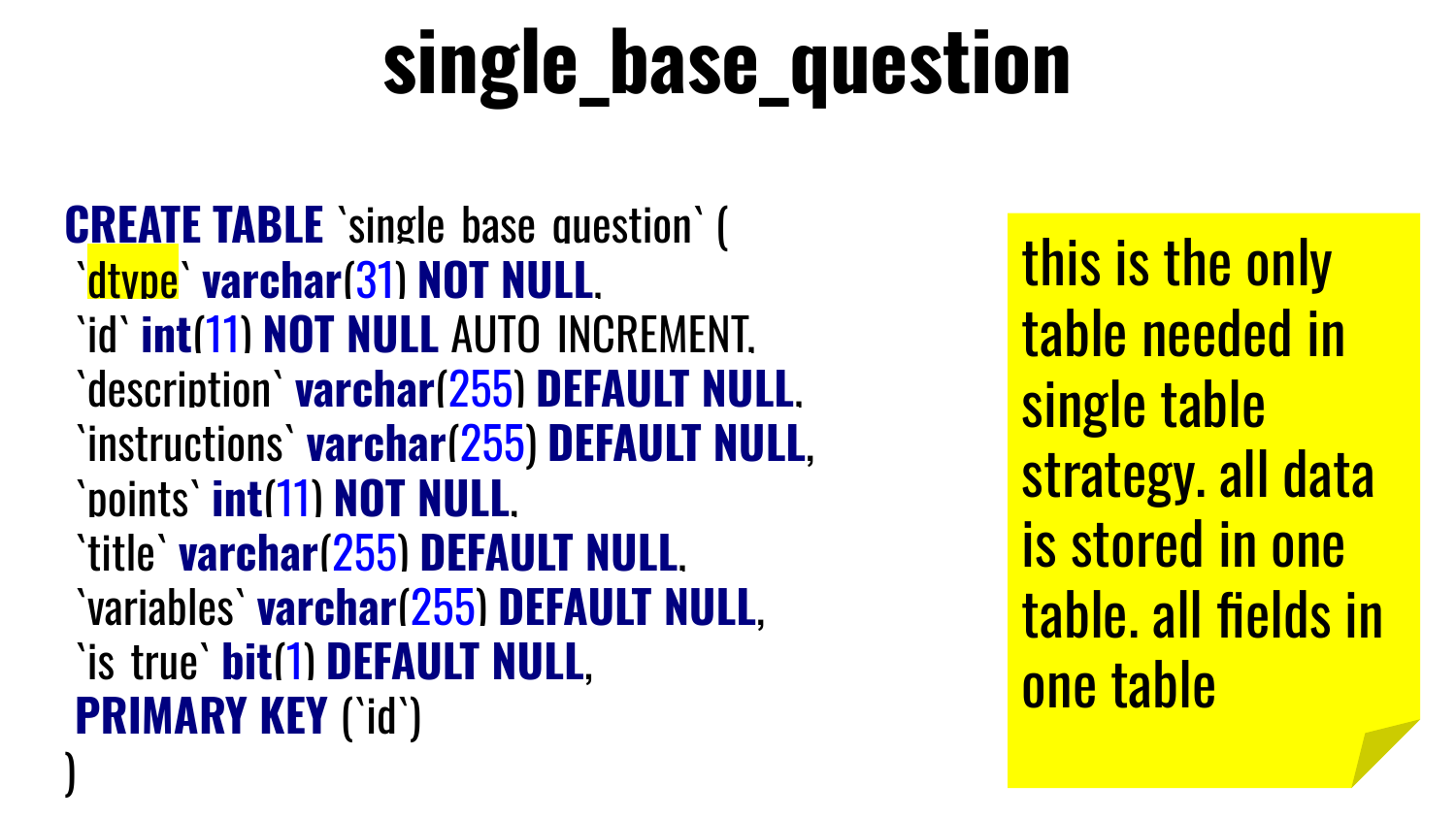

# single_base_question
CREATE TABLE `single_base_question` (
 `dtype` varchar(31) NOT NULL,
 `id` int(11) NOT NULL AUTO_INCREMENT,
 `description` varchar(255) DEFAULT NULL,
 `instructions` varchar(255) DEFAULT NULL,
 `points` int(11) NOT NULL,
 `title` varchar(255) DEFAULT NULL,
 `variables` varchar(255) DEFAULT NULL,
 `is_true` bit(1) DEFAULT NULL,
 PRIMARY KEY (`id`)
)
this is the only table needed in single table strategy. all data is stored in one table. all fields in one table